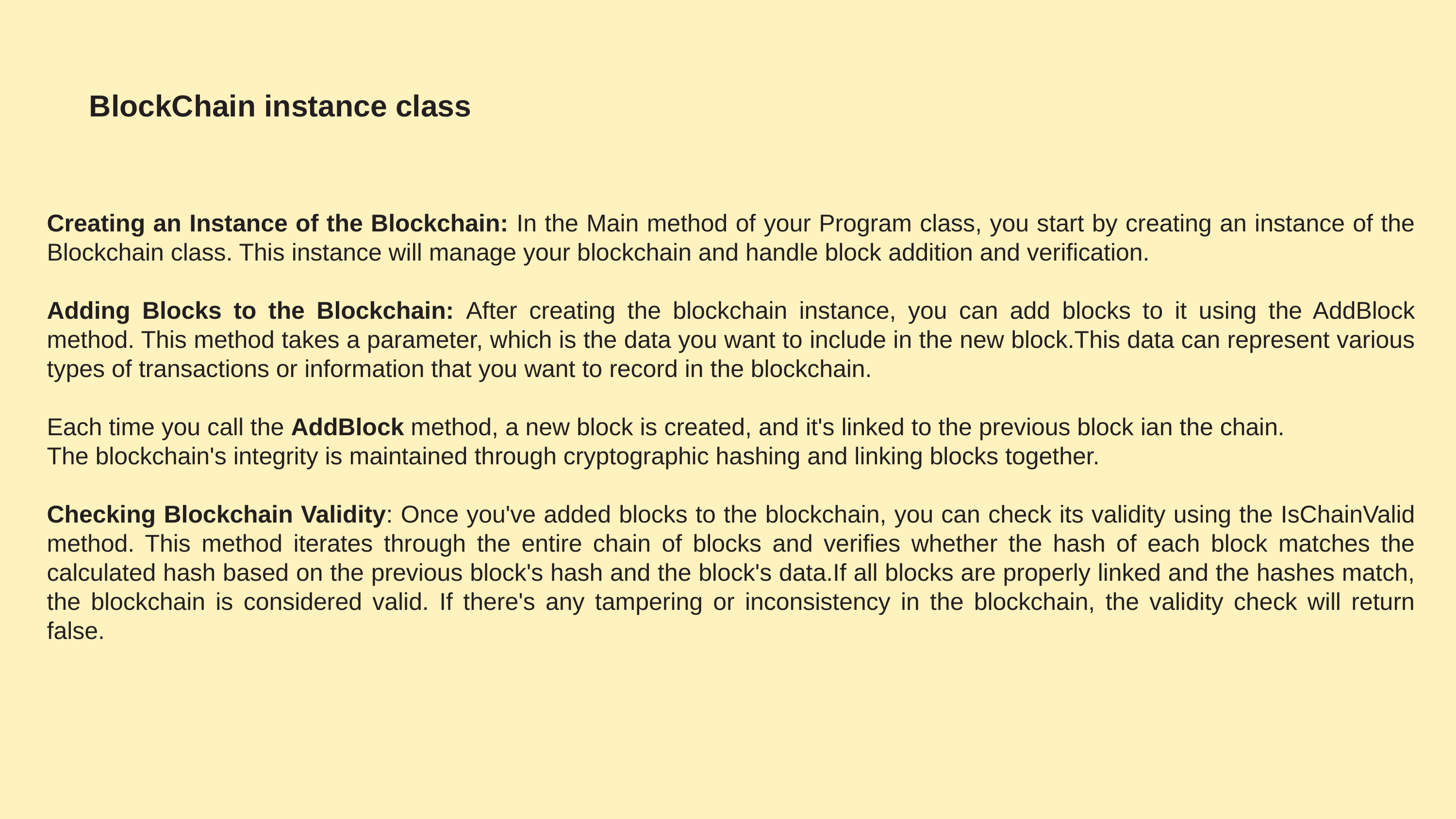

# BlockChain instance class
Creating an Instance of the Blockchain: In the Main method of your Program class, you start by creating an instance of the Blockchain class. This instance will manage your blockchain and handle block addition and verification.

Adding Blocks to the Blockchain: After creating the blockchain instance, you can add blocks to it using the AddBlock method. This method takes a parameter, which is the data you want to include in the new block.This data can represent various types of transactions or information that you want to record in the blockchain.

Each time you call the AddBlock method, a new block is created, and it's linked to the previous block ian the chain.
The blockchain's integrity is maintained through cryptographic hashing and linking blocks together.

Checking Blockchain Validity: Once you've added blocks to the blockchain, you can check its validity using the IsChainValid method. This method iterates through the entire chain of blocks and verifies whether the hash of each block matches the calculated hash based on the previous block's hash and the block's data.If all blocks are properly linked and the hashes match, the blockchain is considered valid. If there's any tampering or inconsistency in the blockchain, the validity check will return false.